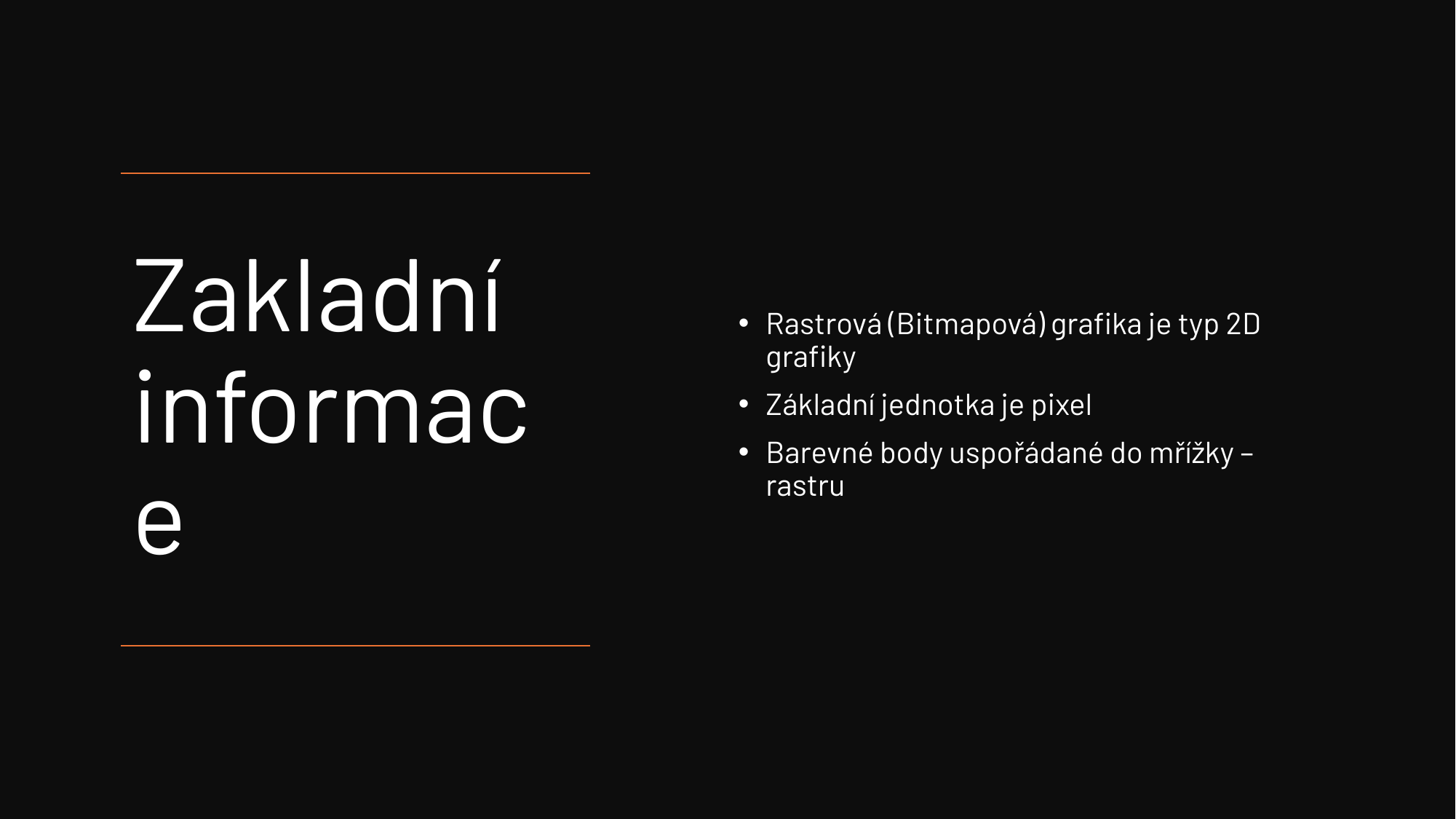

Rastrová (Bitmapová) grafika je typ 2D grafiky
Základní jednotka je pixel
Barevné body uspořádané do mřížky – rastru
# Zakladní informace